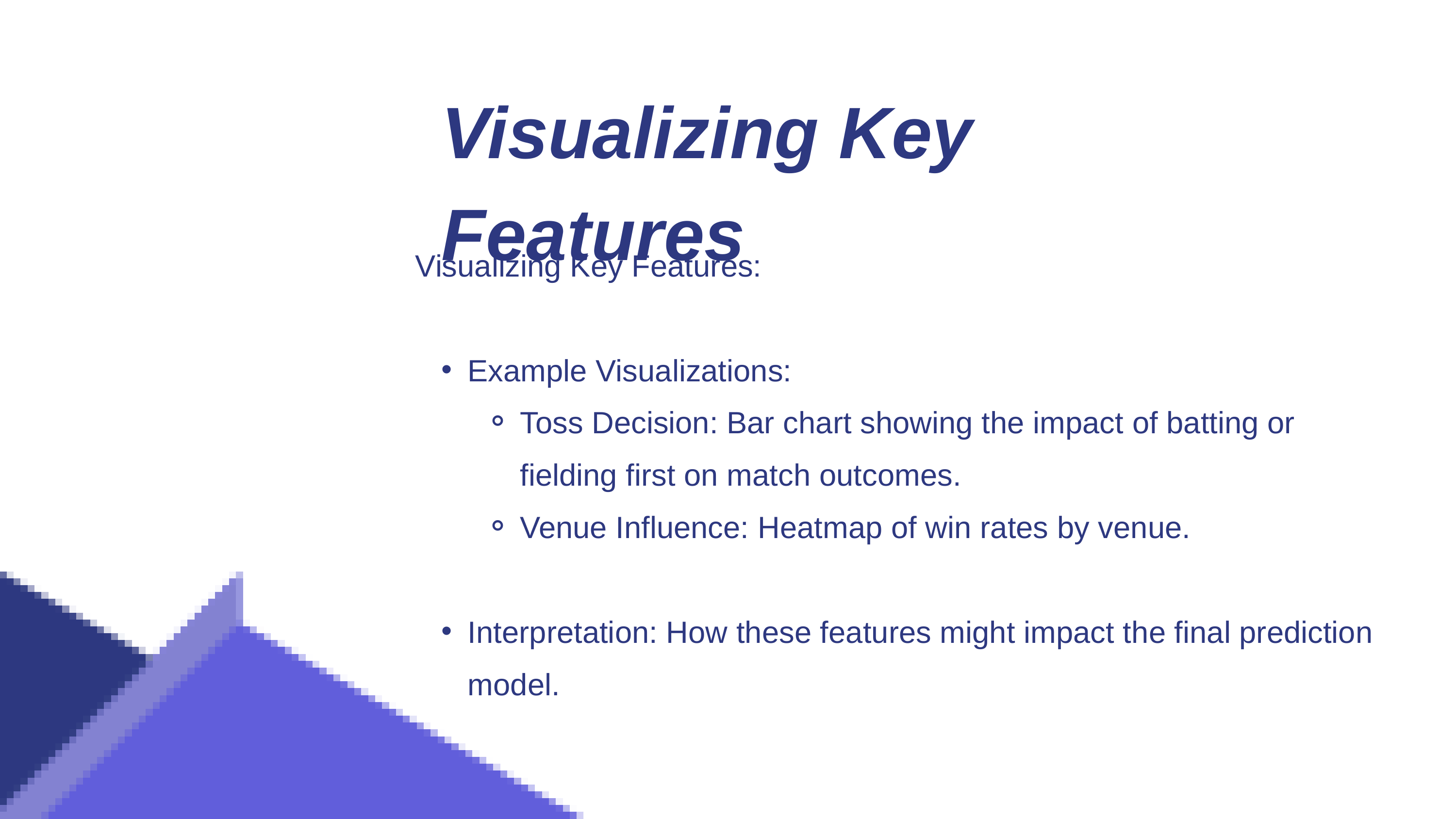

Visualizing Key Features

Visualizing Key Features:

Example Visualizations:
Toss Decision: Bar chart showing the impact of batting or fielding first on match outcomes.
Venue Influence: Heatmap of win rates by venue.

Interpretation: How these features might impact the final prediction model.